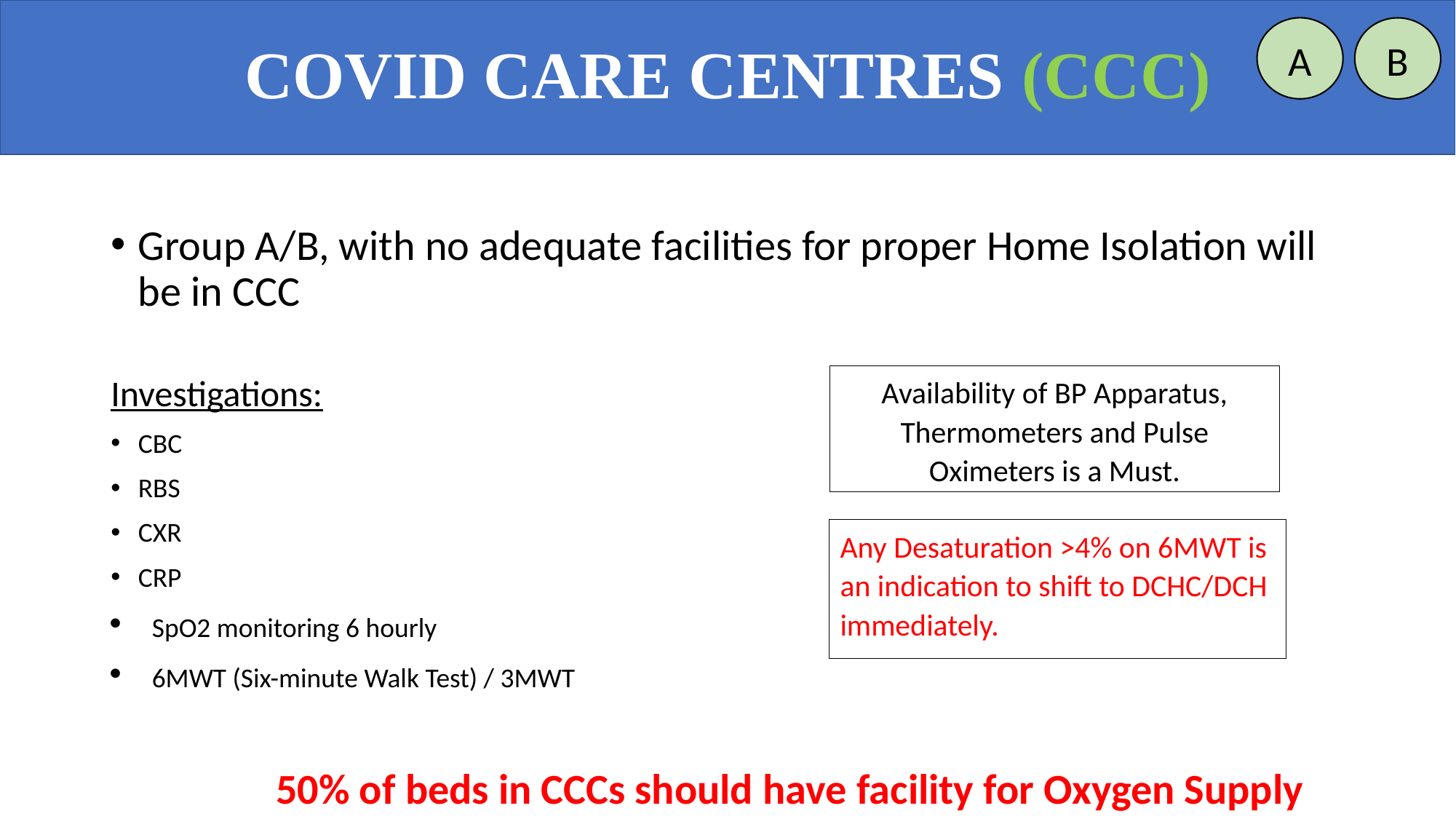

COVID CARE CENTRES (CCC)
A
B
#
Group A/B, with no adequate facilities for proper Home Isolation will be in CCC

Investigations:
CBC
RBS
CXR
CRP
SpO2 monitoring 6 hourly
6MWT (Six-minute Walk Test) / 3MWT

Availability of BP Apparatus, Thermometers and Pulse Oximeters is a Must.
Any Desaturation >4% on 6MWT is an indication to shift to DCHC/DCH immediately.
50% of beds in CCCs should have facility for Oxygen Supply